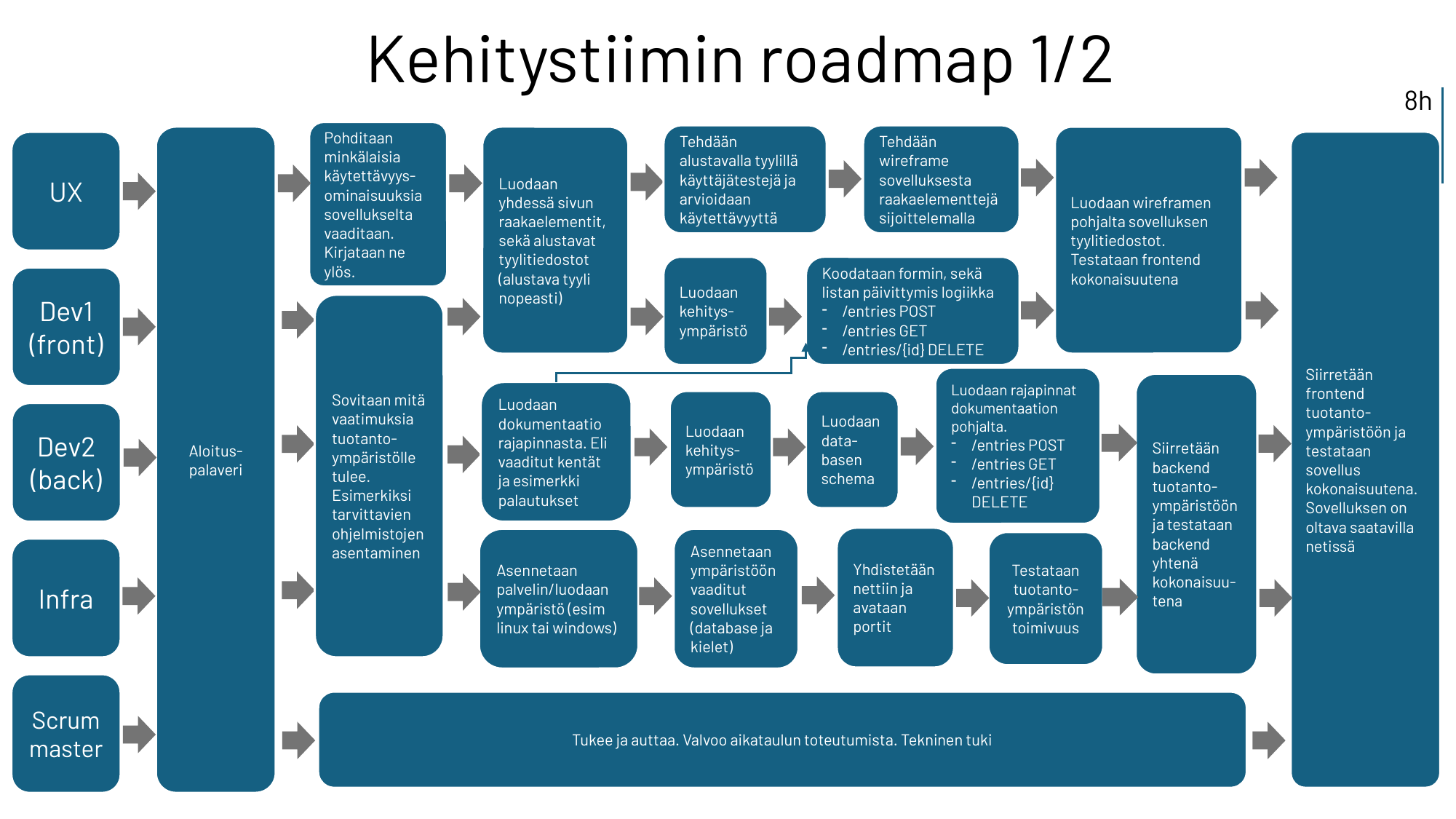

Kehitystiimin roadmap 1/2
8h
Pohditaan minkälaisia käytettävyys- ominaisuuksia  sovellukselta vaaditaan. Kirjataan ne ylös.
Tehdään wireframe sovelluksesta raakaelementtejä sijoittelemalla
Tehdään alustavalla tyylillä käyttäjätestejä ja arvioidaan käytettävyyttä
Aloitus- palaveri
Luodaan yhdessä sivun raakaelementit, sekä alustavat tyylitiedostot (alustava tyyli nopeasti)
Luodaan wireframen pohjalta sovelluksen tyylitiedostot. Testataan frontend kokonaisuutena
Siirretään frontend tuotanto- ympäristöön ja testataan sovellus kokonaisuutena. Sovelluksen on oltava saatavilla netissä
UX

Luodaan kehitys- ympäristö
Koodataan formin, sekä listan päivittymis logiikka
/entries POST
/entries GET
/entries/{id} DELETE
Dev1 (front)

Sovitaan mitä vaatimuksia tuotanto- ympäristölle tulee. Esimerkiksi tarvittavien ohjelmistojen asentaminen

Luodaan rajapinnat dokumentaation pohjalta.
/entries POST
/entries GET
/entries/{id} DELETE
Siirretään backend tuotanto- ympäristöön
ja testataan backend yhtenä kokonaisuu-tena
Luodaan dokumentaatio rajapinnasta. Eli vaaditut kentät ja esimerkki palautukset
Luodaan kehitys- ympäristö
Luodaan data-basen schema
Dev2 (back)

Yhdistetään nettiin ja avataan portit
Asennetaan palvelin/luodaan ympäristö (esim linux tai windows)
Asennetaan ympäristöön vaaditut sovellukset (database ja kielet)
Testataan tuotanto-ympäristön toimivuus
Infra

Scrummaster
Tukee ja auttaa. Valvoo aikataulun toteutumista. Tekninen tuki